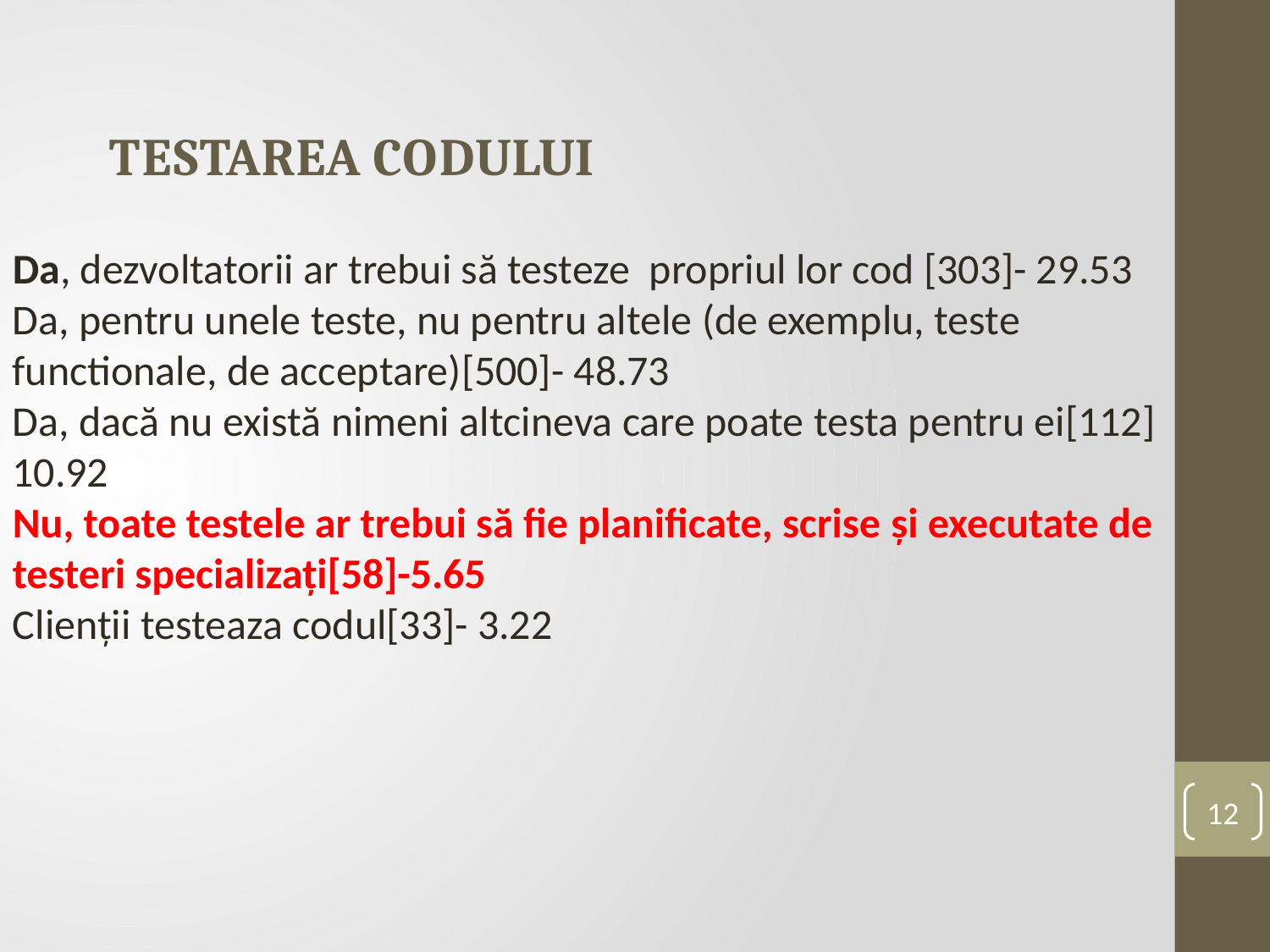

Testarea codului
Da, dezvoltatorii ar trebui să testeze  propriul lor cod [303]- 29.53
Da, pentru unele teste, nu pentru altele (de exemplu, teste functionale, de acceptare)[500]- 48.73
Da, dacă nu există nimeni altcineva care poate testa pentru ei[112] 10.92
Nu, toate testele ar trebui să fie planificate, scrise şi executate de testeri specializaţi[58]-5.65
Clienţii testeaza codul[33]- 3.22
12